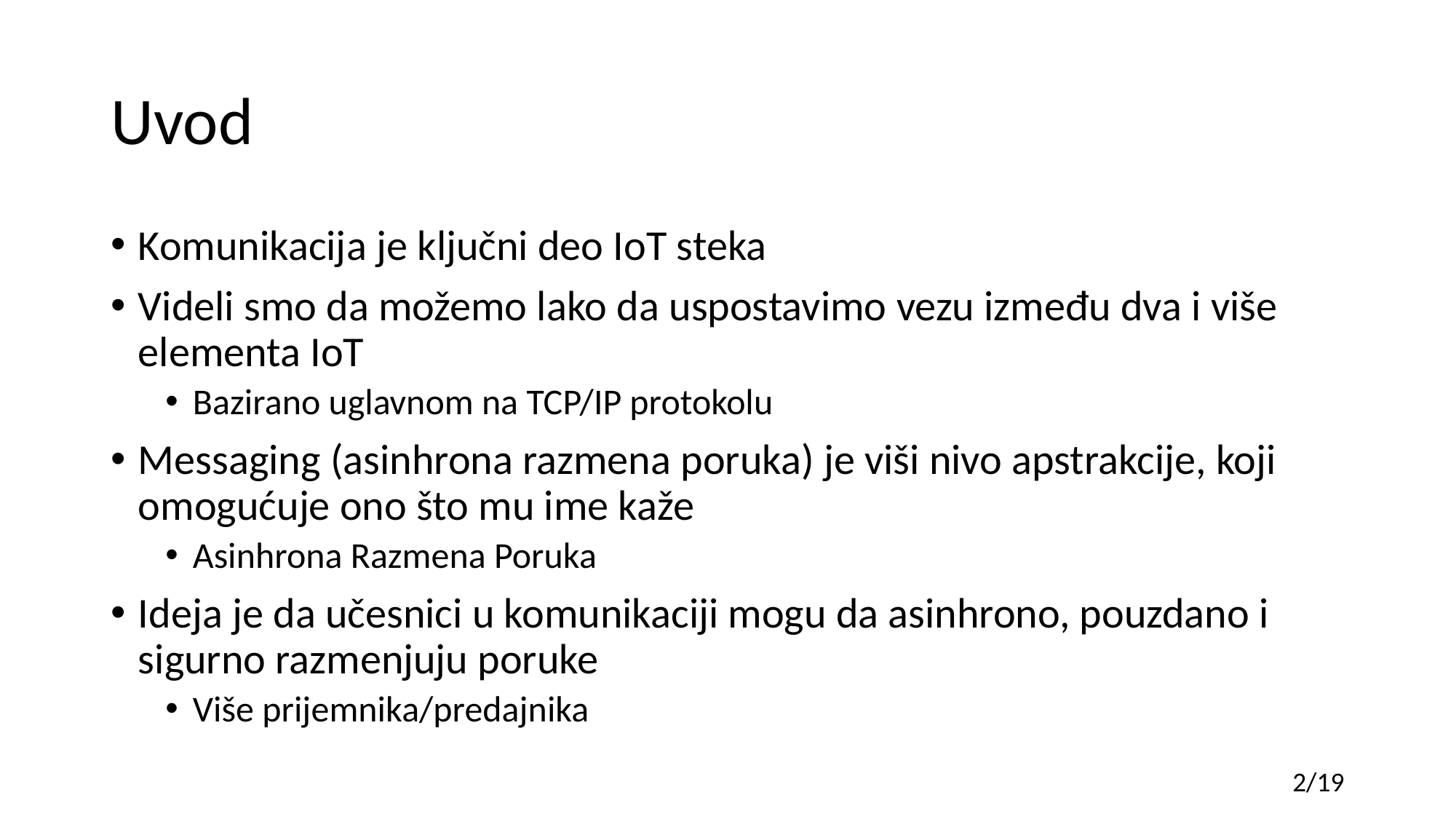

# Uvod
Komunikacija je ključni deo IoT steka
Videli smo da možemo lako da uspostavimo vezu između dva i više elementa IoT
Bazirano uglavnom na TCP/IP protokolu
Messaging (asinhrona razmena poruka) je viši nivo apstrakcije, koji omogućuje ono što mu ime kaže
Asinhrona Razmena Poruka
Ideja je da učesnici u komunikaciji mogu da asinhrono, pouzdano i sigurno razmenjuju poruke
Više prijemnika/predajnika